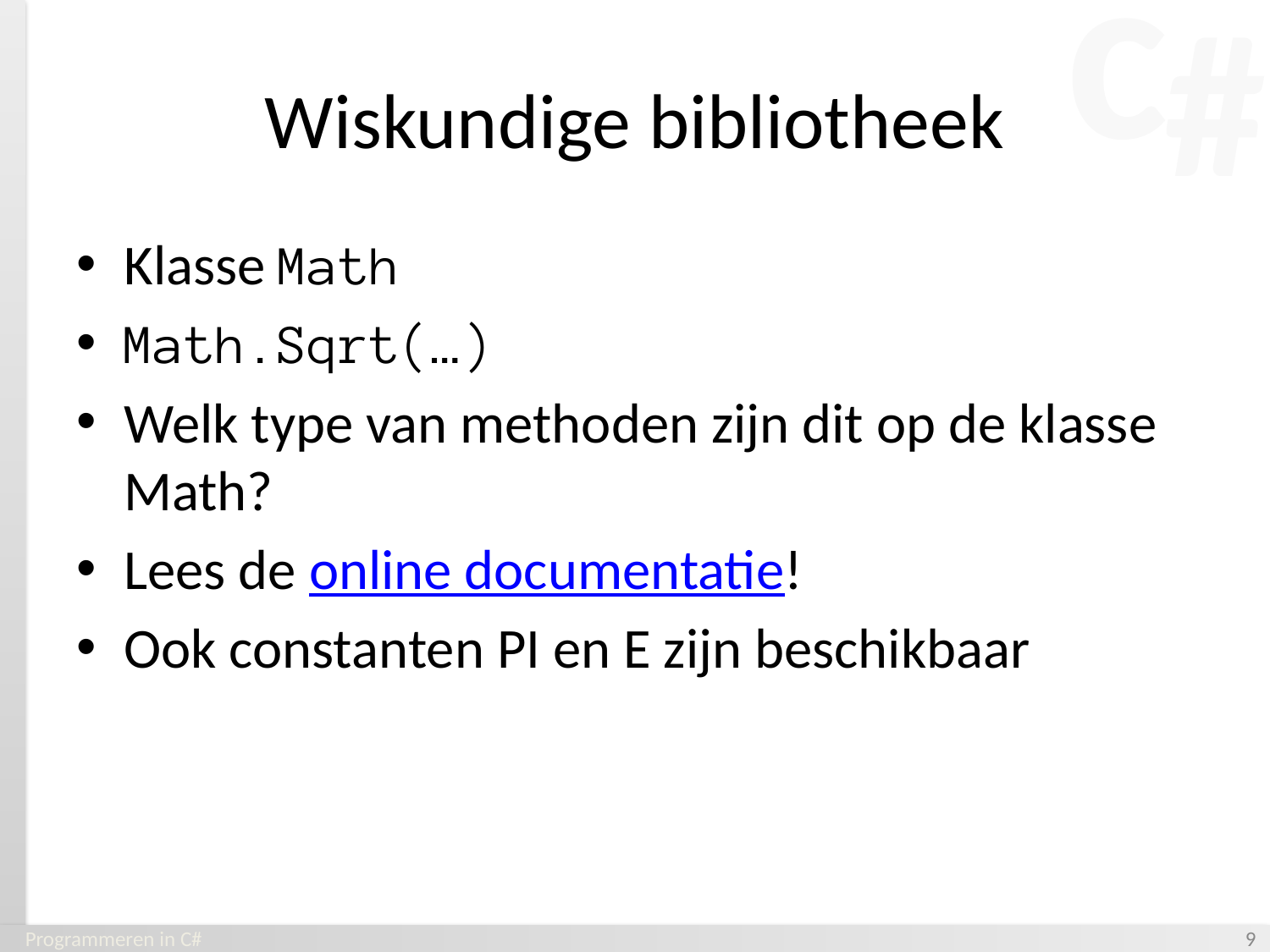

# Wiskundige bibliotheek
Klasse Math
Math.Sqrt(…)
Welk type van methoden zijn dit op de klasse Math?
Lees de online documentatie!
Ook constanten PI en E zijn beschikbaar
Programmeren in C#
9